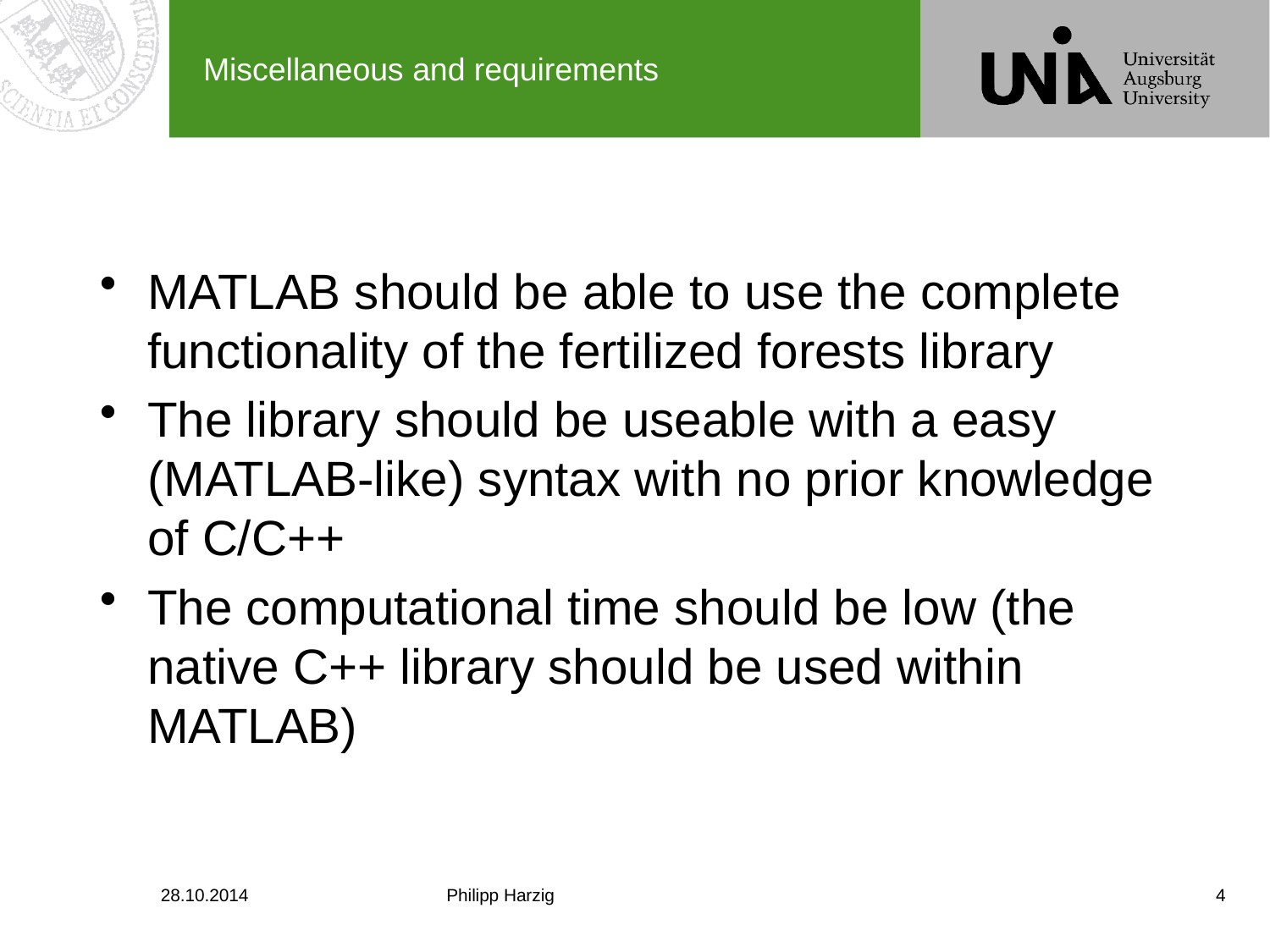

# Miscellaneous and requirements
MATLAB should be able to use the complete functionality of the fertilized forests library
The library should be useable with a easy (MATLAB-like) syntax with no prior knowledge of C/C++
The computational time should be low (the native C++ library should be used within MATLAB)
28.10.2014
Philipp Harzig
4